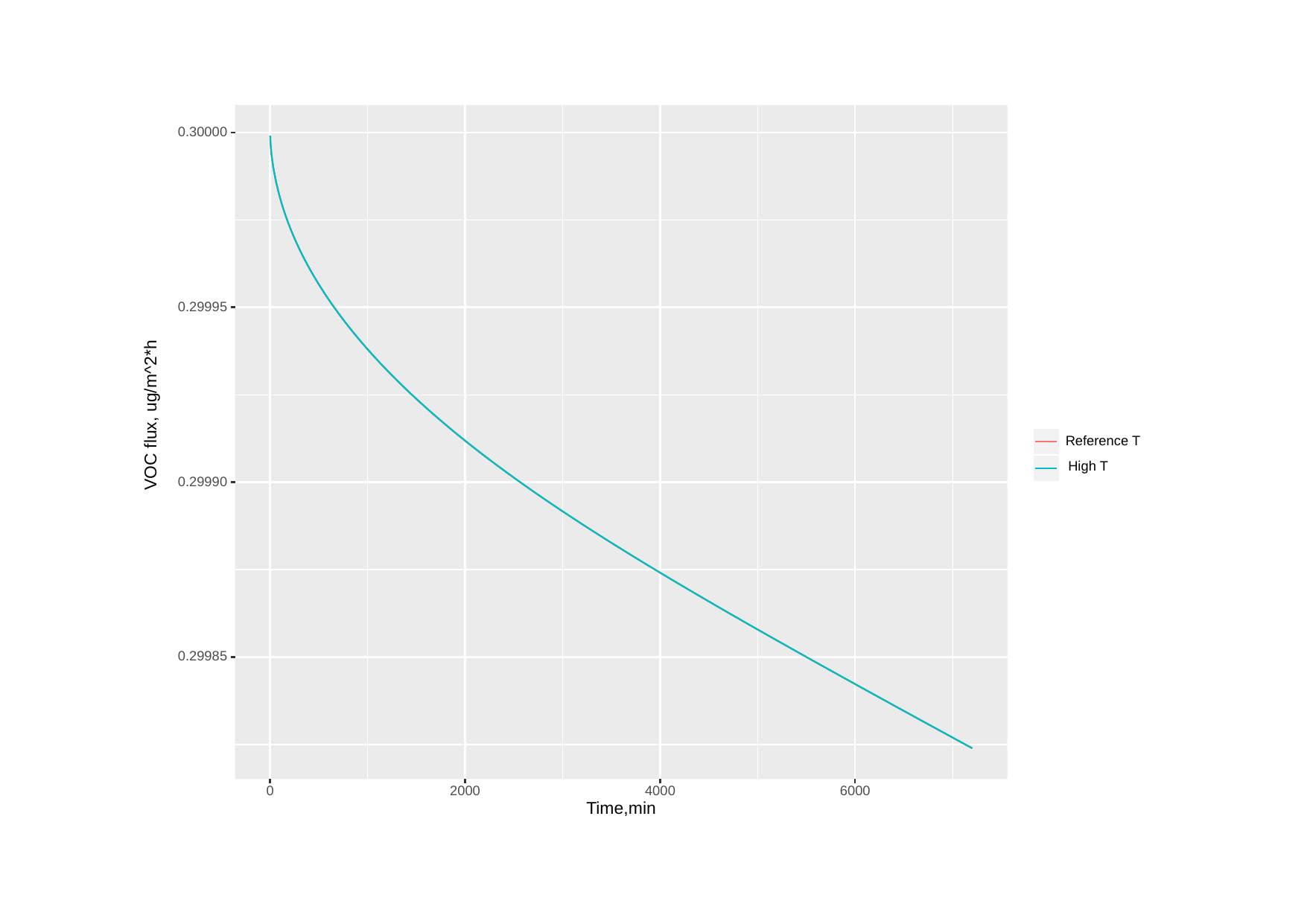

0.30000

0.29995

VOC flux, ug/m^2*h

Reference T

High T

0.29990

0.29985

0
2000
4000
6000
Time,min